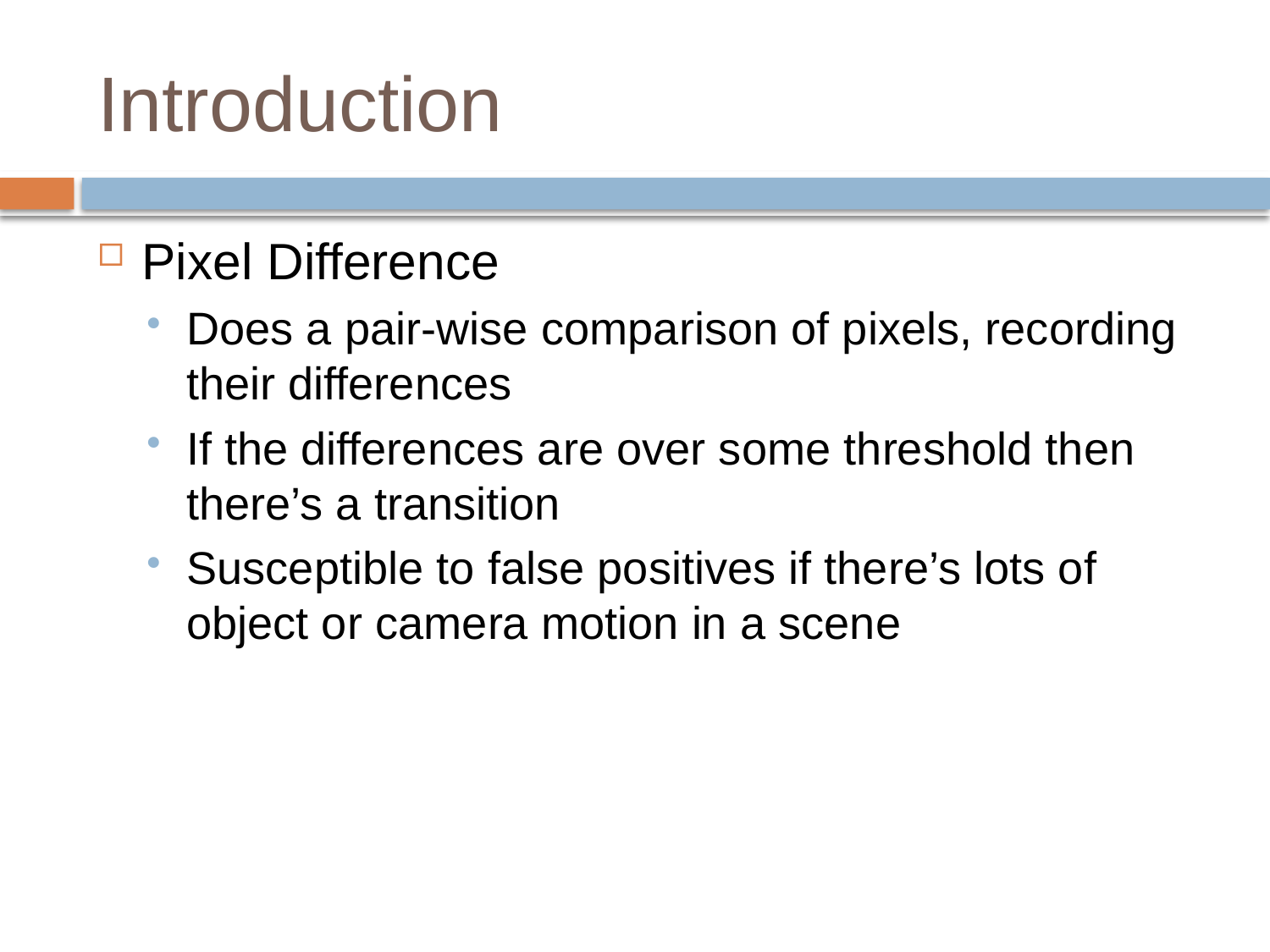

# Introduction
Pixel Difference
Does a pair-wise comparison of pixels, recording their differences
If the differences are over some threshold then there’s a transition
Susceptible to false positives if there’s lots of object or camera motion in a scene